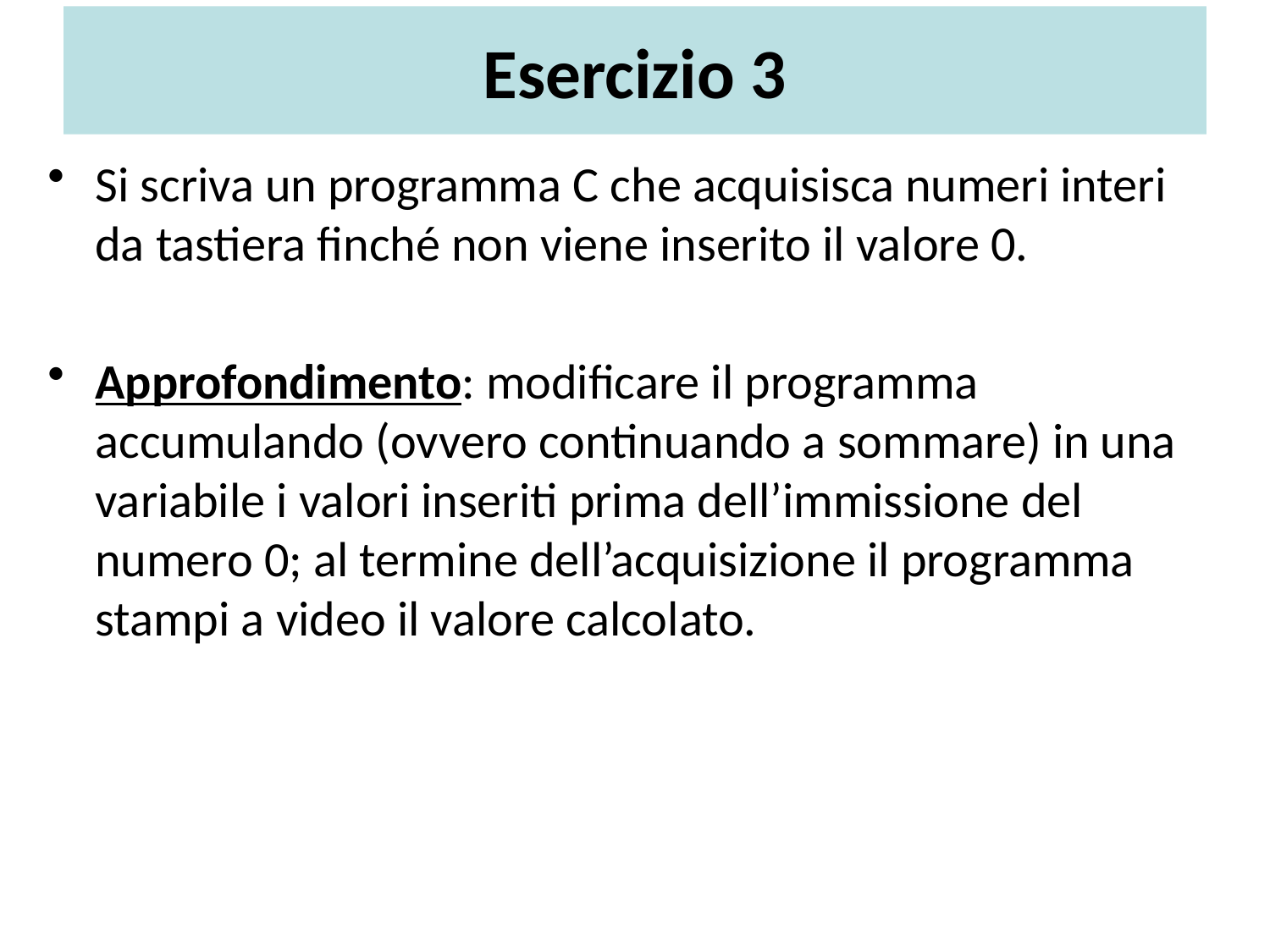

# Esercizio 3
Si scriva un programma C che acquisisca numeri interi da tastiera finché non viene inserito il valore 0.

Approfondimento: modificare il programma accumulando (ovvero continuando a sommare) in una variabile i valori inseriti prima dell’immissione del numero 0; al termine dell’acquisizione il programma stampi a video il valore calcolato.